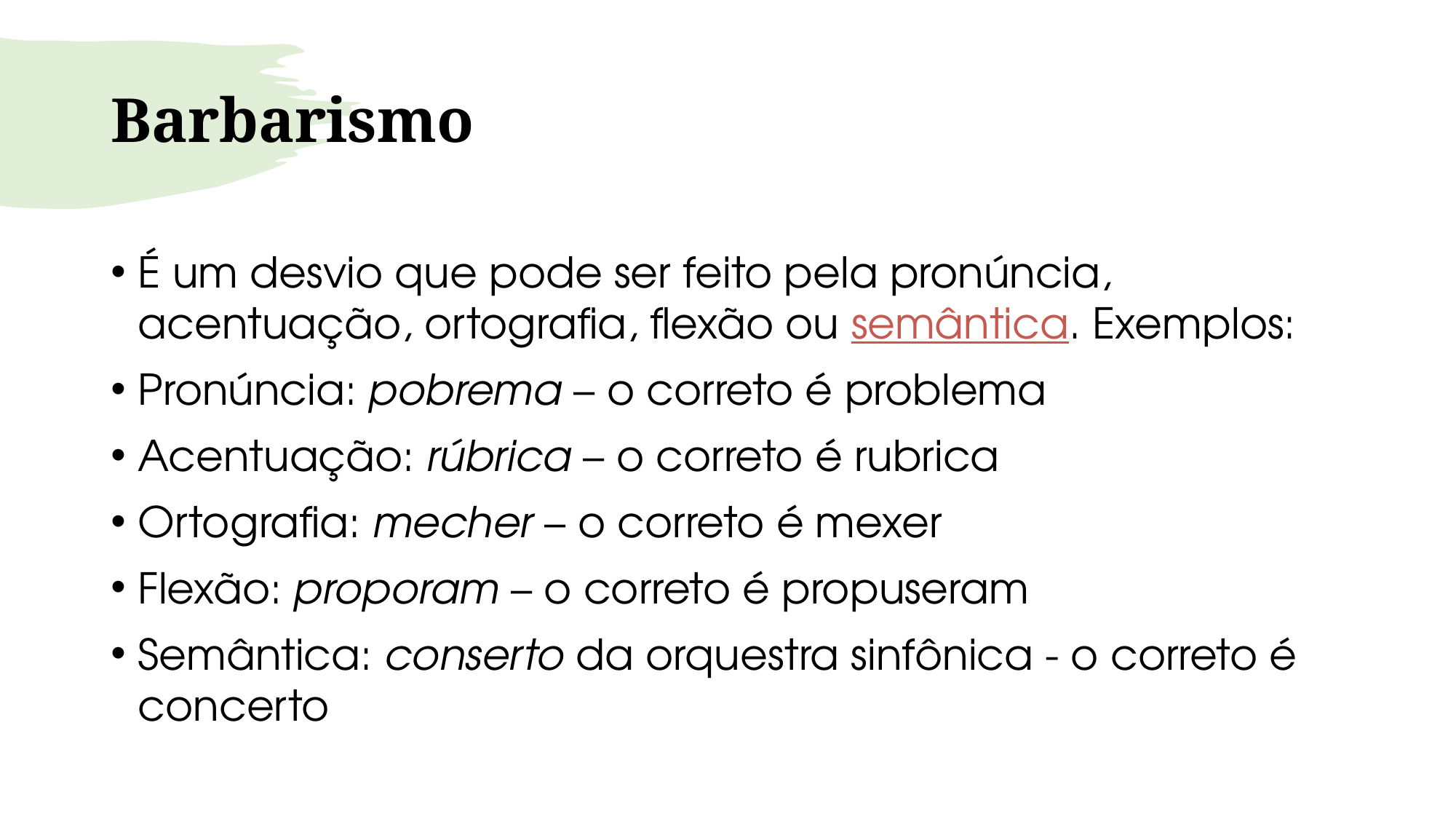

# Barbarismo
É um desvio que pode ser feito pela pronúncia, acentuação, ortografia, flexão ou semântica. Exemplos:
Pronúncia: pobrema – o correto é problema
Acentuação: rúbrica – o correto é rubrica
Ortografia: mecher – o correto é mexer
Flexão: proporam – o correto é propuseram
Semântica: conserto da orquestra sinfônica - o correto é concerto